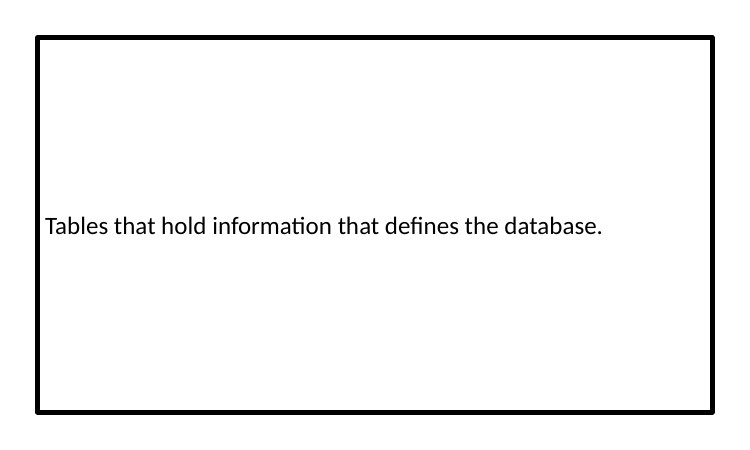

Tables that hold information that defines the database.